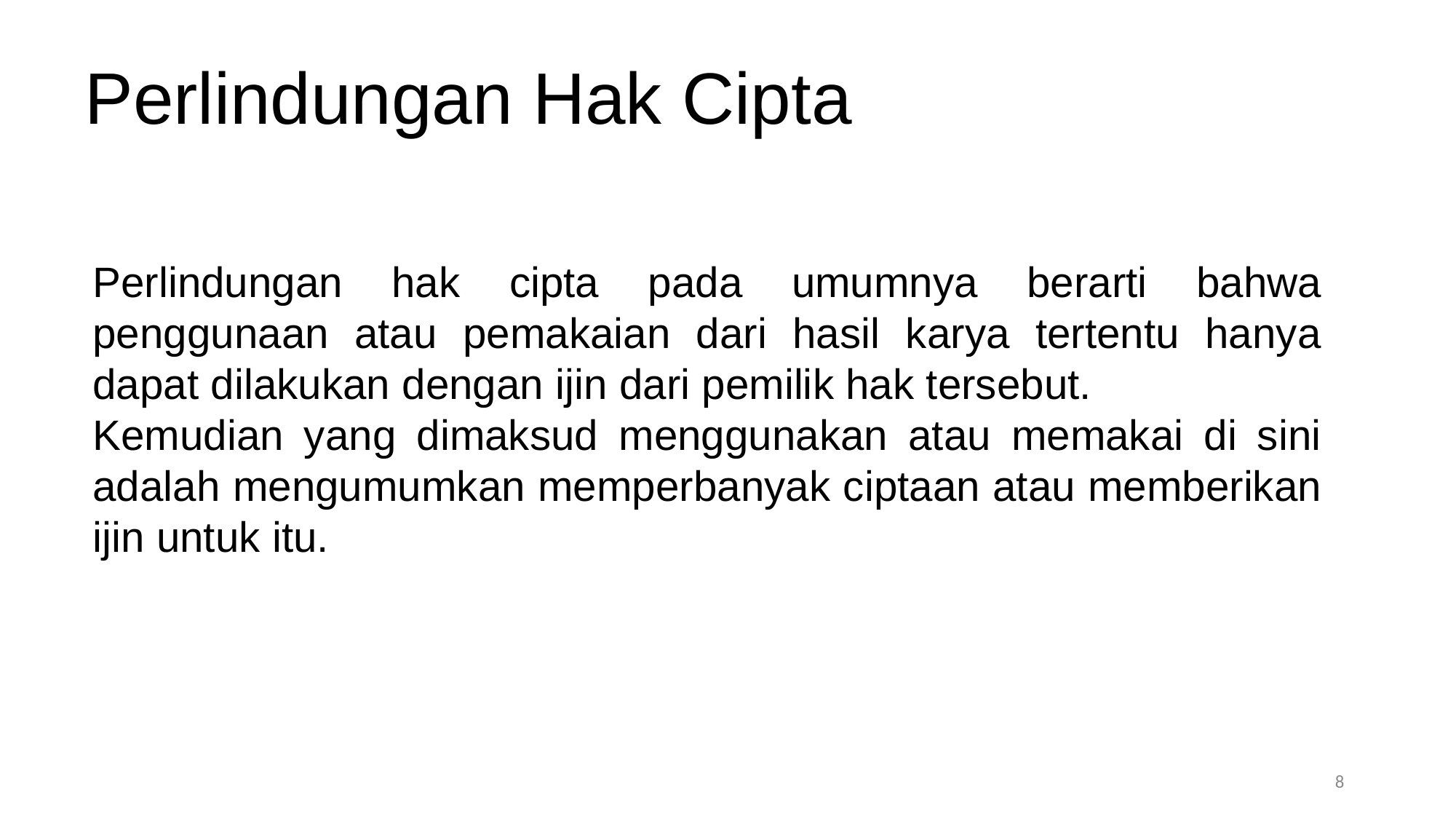

Perlindungan Hak Cipta
Perlindungan hak cipta pada umumnya berarti bahwa penggunaan atau pemakaian dari hasil karya tertentu hanya dapat dilakukan dengan ijin dari pemilik hak tersebut.
Kemudian yang dimaksud menggunakan atau memakai di sini adalah mengumumkan memperbanyak ciptaan atau memberikan ijin untuk itu.
8